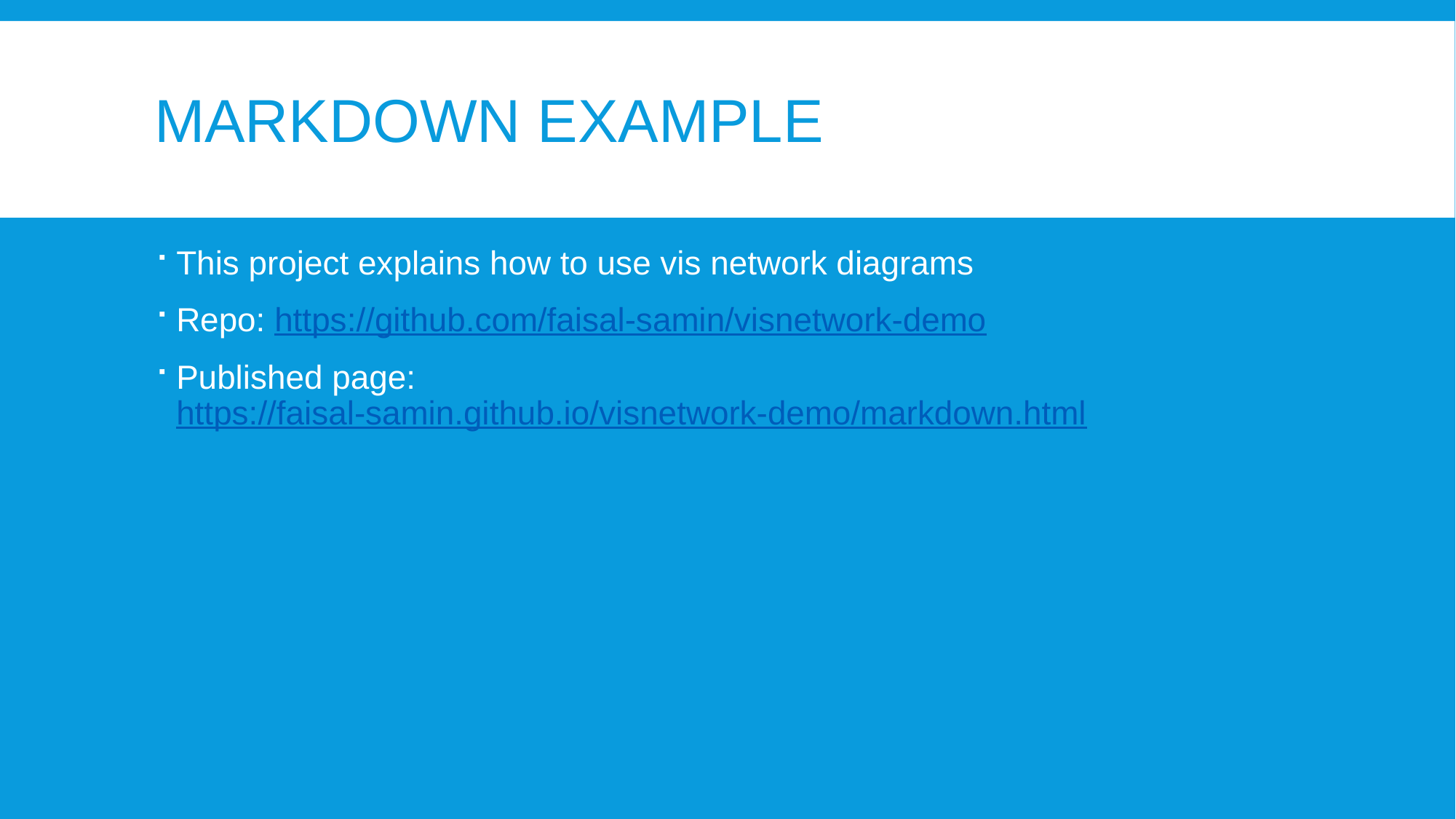

# Markdown Example
This project explains how to use vis network diagrams
Repo: https://github.com/faisal-samin/visnetwork-demo
Published page: https://faisal-samin.github.io/visnetwork-demo/markdown.html